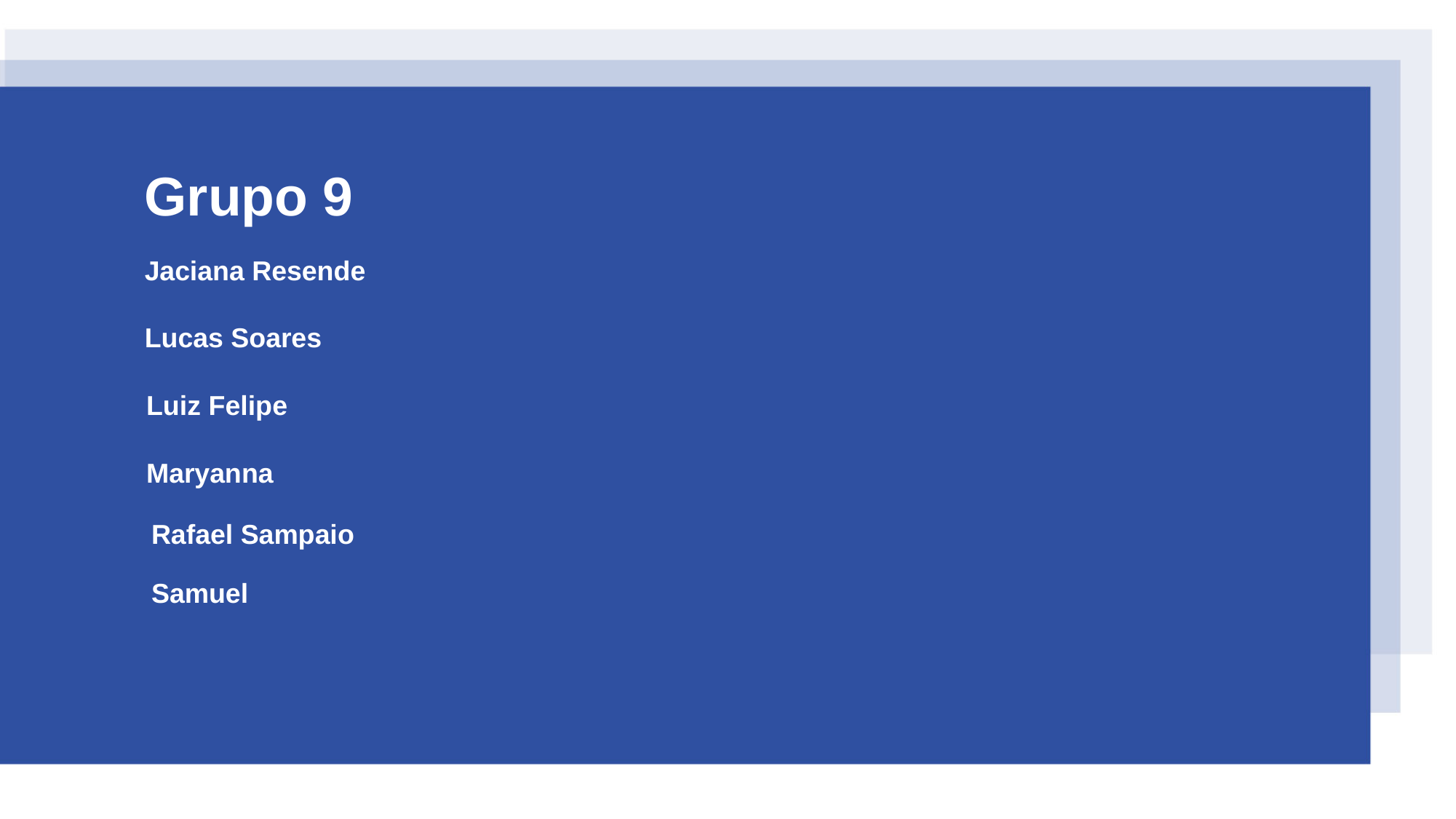

Grupo 9
Jaciana Resende
Lucas Soares
Luiz Felipe
Maryanna
Rafael Sampaio
Samuel